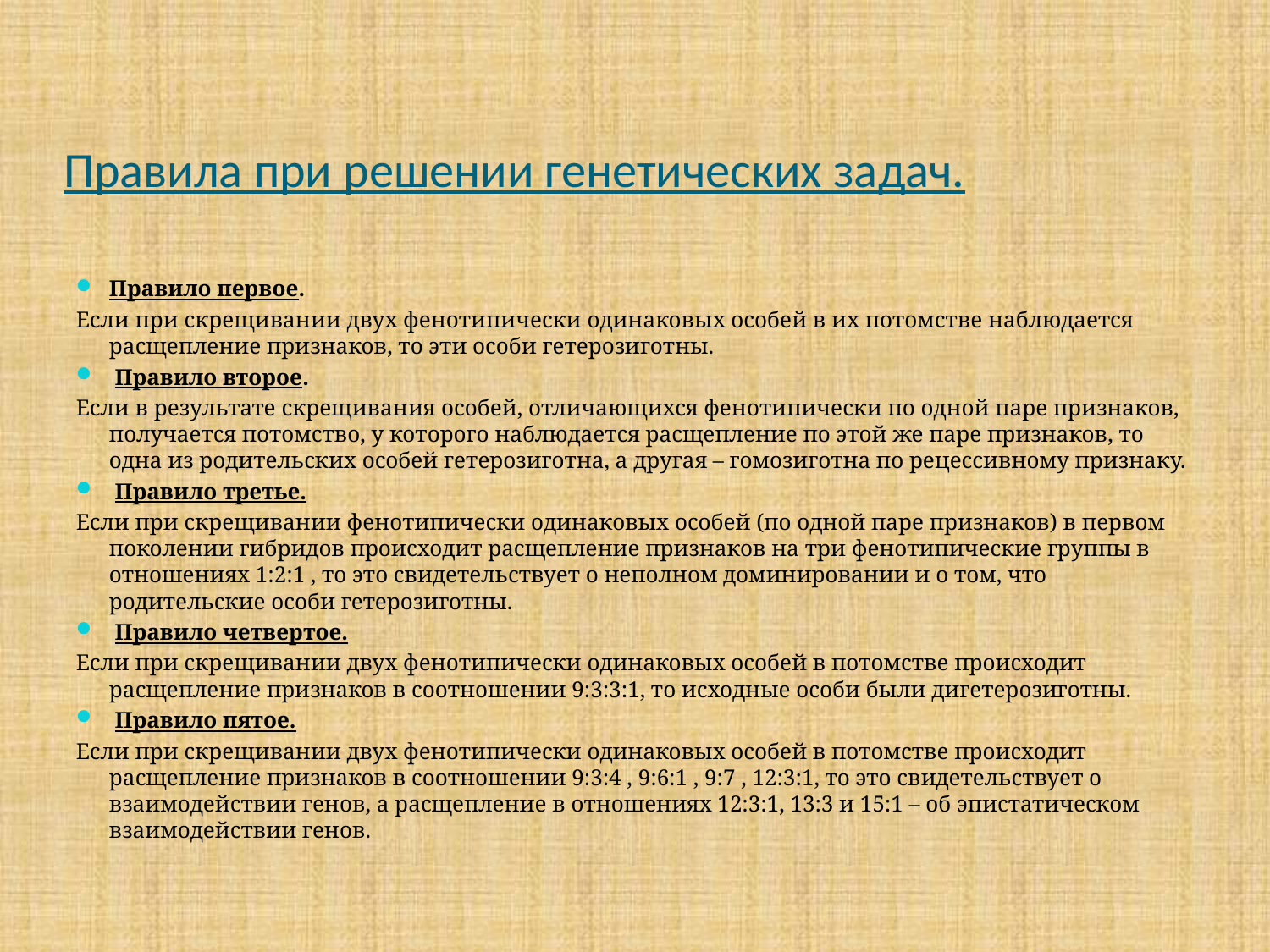

# Правила при решении генетических задач.
Правило первое.
Если при скрещивании двух фенотипически одинаковых особей в их потомстве наблюдается расщепление признаков, то эти особи гетерозиготны.
 Правило второе.
Если в результате скрещивания особей, отличающихся фенотипически по одной паре признаков, получается потомство, у которого наблюдается расщепление по этой же паре признаков, то одна из родительских особей гетерозиготна, а другая – гомозиготна по рецессивному признаку.
 Правило третье.
Если при скрещивании фенотипически одинаковых особей (по одной паре признаков) в первом поколении гибридов происходит расщепление признаков на три фенотипические группы в отношениях 1:2:1 , то это свидетельствует о неполном доминировании и о том, что родительские особи гетерозиготны.
 Правило четвертое.
Если при скрещивании двух фенотипически одинаковых особей в потомстве происходит расщепление признаков в соотношении 9:3:3:1, то исходные особи были дигетерозиготны.
 Правило пятое.
Если при скрещивании двух фенотипически одинаковых особей в потомстве происходит расщепление признаков в соотношении 9:3:4 , 9:6:1 , 9:7 , 12:3:1, то это свидетельствует о взаимодействии генов, а расщепление в отношениях 12:3:1, 13:3 и 15:1 – об эпистатическом взаимодействии генов.